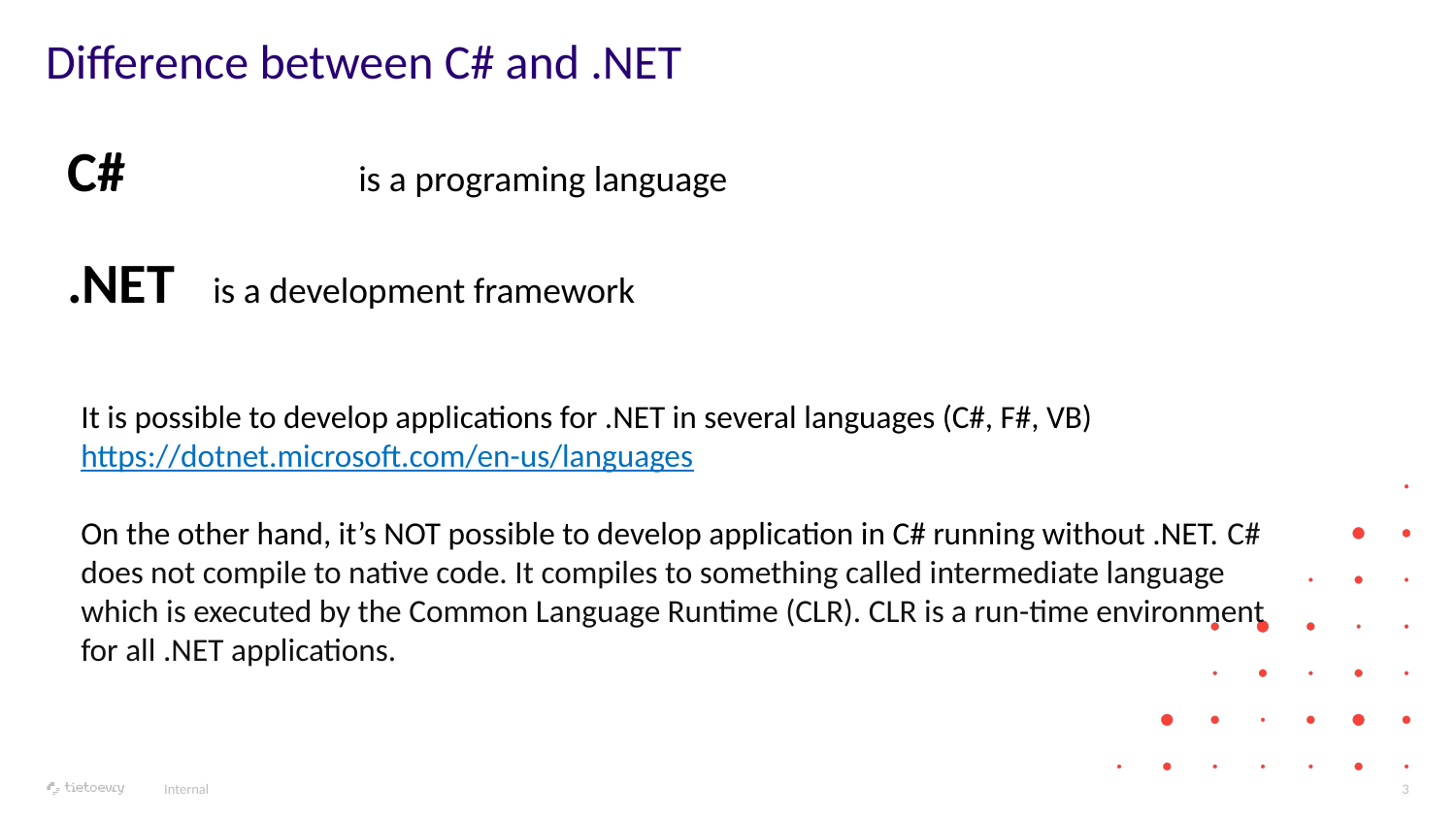

# Difference between C# and .NET
C# 		is a programing language

.NET 	is a development framework

It is possible to develop applications for .NET in several languages (C#, F#, VB)
https://dotnet.microsoft.com/en-us/languages

On the other hand, it’s NOT possible to develop application in C# running without .NET. C# does not compile to native code. It compiles to something called intermediate language which is executed by the Common Language Runtime (CLR). CLR is a run-time environment for all .NET applications.

Internal
3